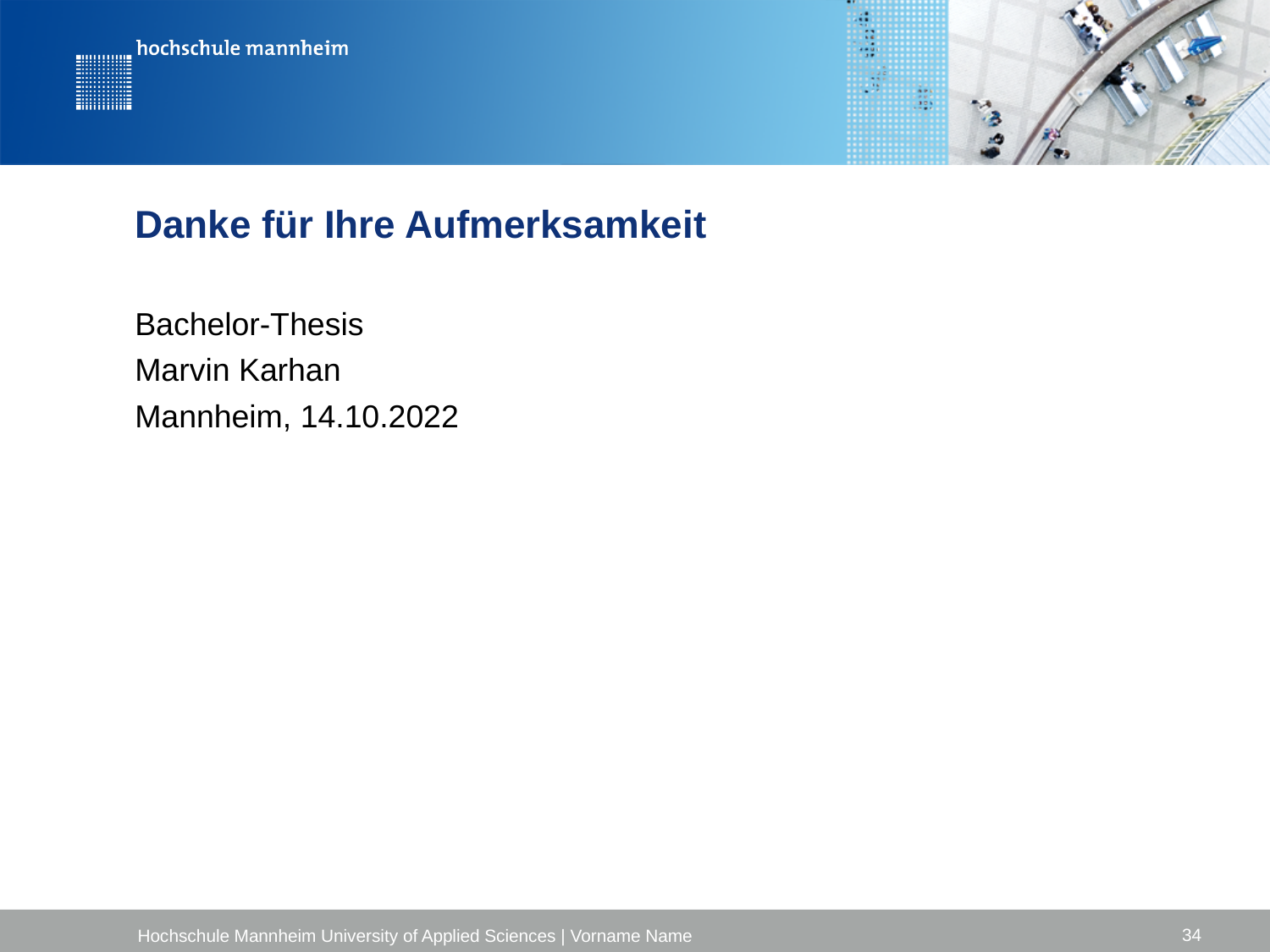

Danke für Ihre Aufmerksamkeit
Bachelor-Thesis
Marvin Karhan
Mannheim, 14.10.2022

34
Hochschule Mannheim University of Applied Sciences | Vorname Name